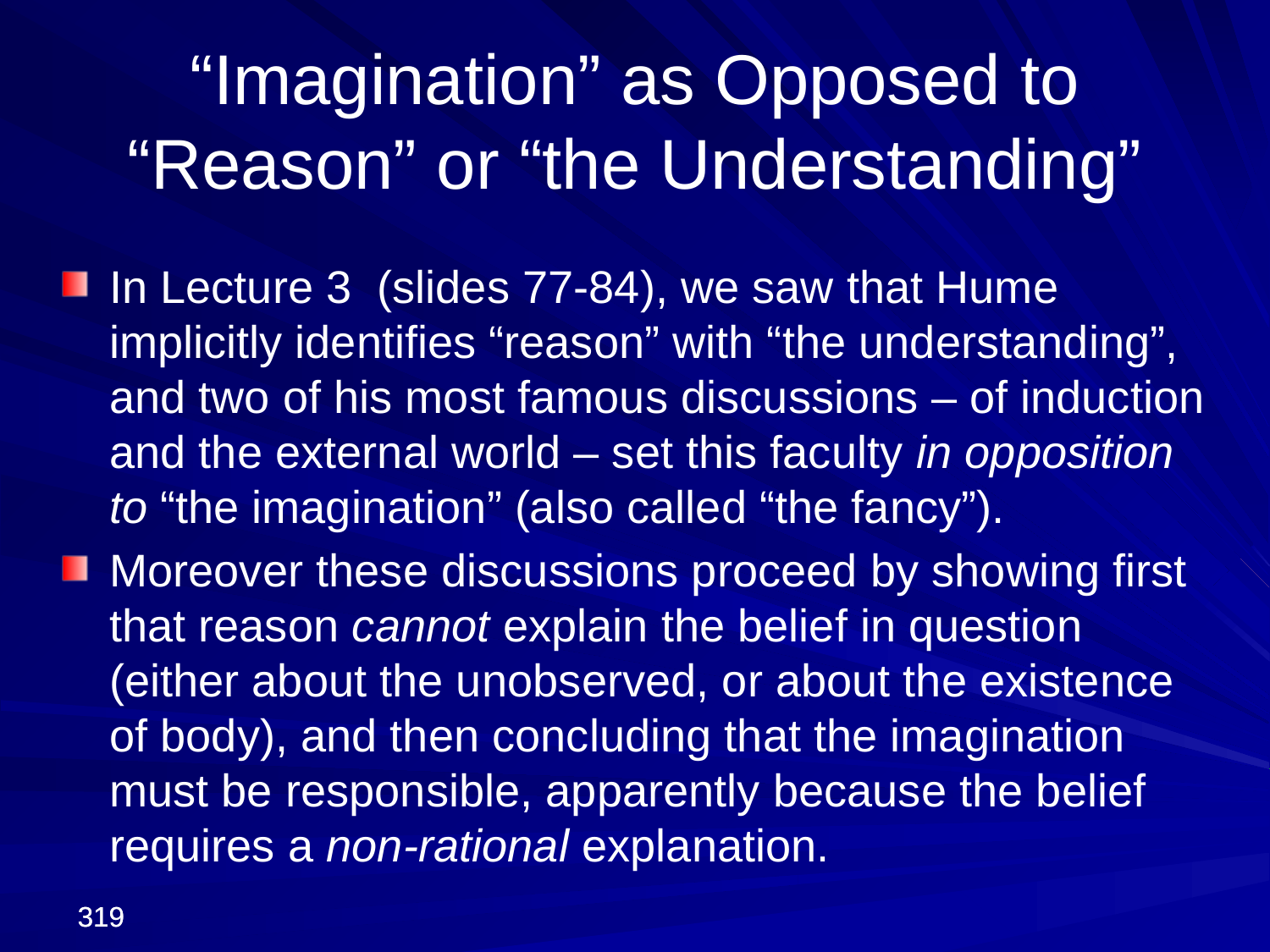

“Imagination” as Opposed to “Reason” or “the Understanding”
In Lecture 3  (slides 77-84), we saw that Hume implicitly identifies “reason” with “the understanding”, and two of his most famous discussions – of induction and the external world – set this faculty in opposition to “the imagination” (also called “the fancy”).
Moreover these discussions proceed by showing first that reason cannot explain the belief in question (either about the unobserved, or about the existence of body), and then concluding that the imagination must be responsible, apparently because the belief requires a non-rational explanation.
319
319